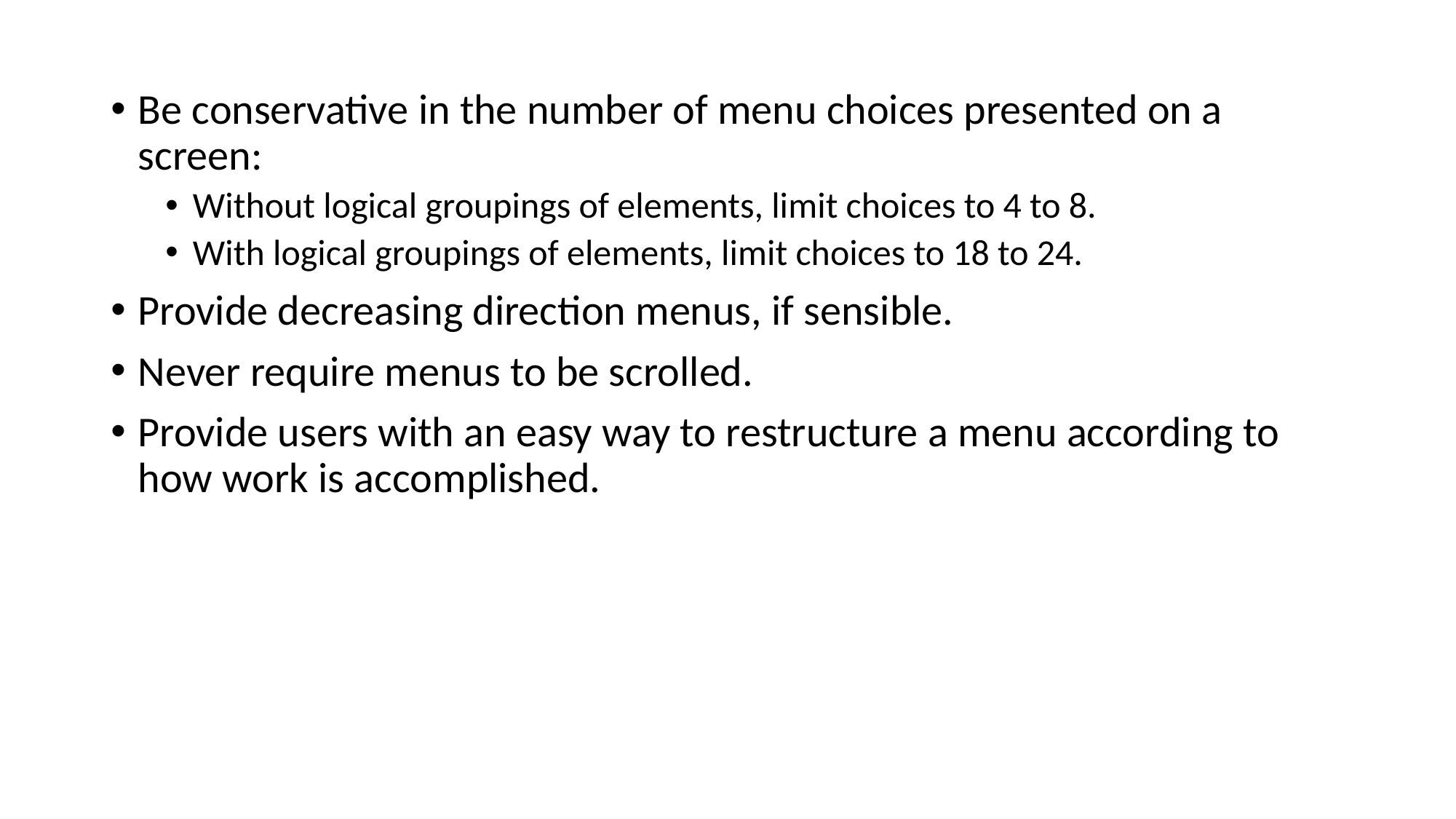

Be conservative in the number of menu choices presented on a screen:
Without logical groupings of elements, limit choices to 4 to 8.
With logical groupings of elements, limit choices to 18 to 24.
Provide decreasing direction menus, if sensible.
Never require menus to be scrolled.
Provide users with an easy way to restructure a menu according to how work is accomplished.